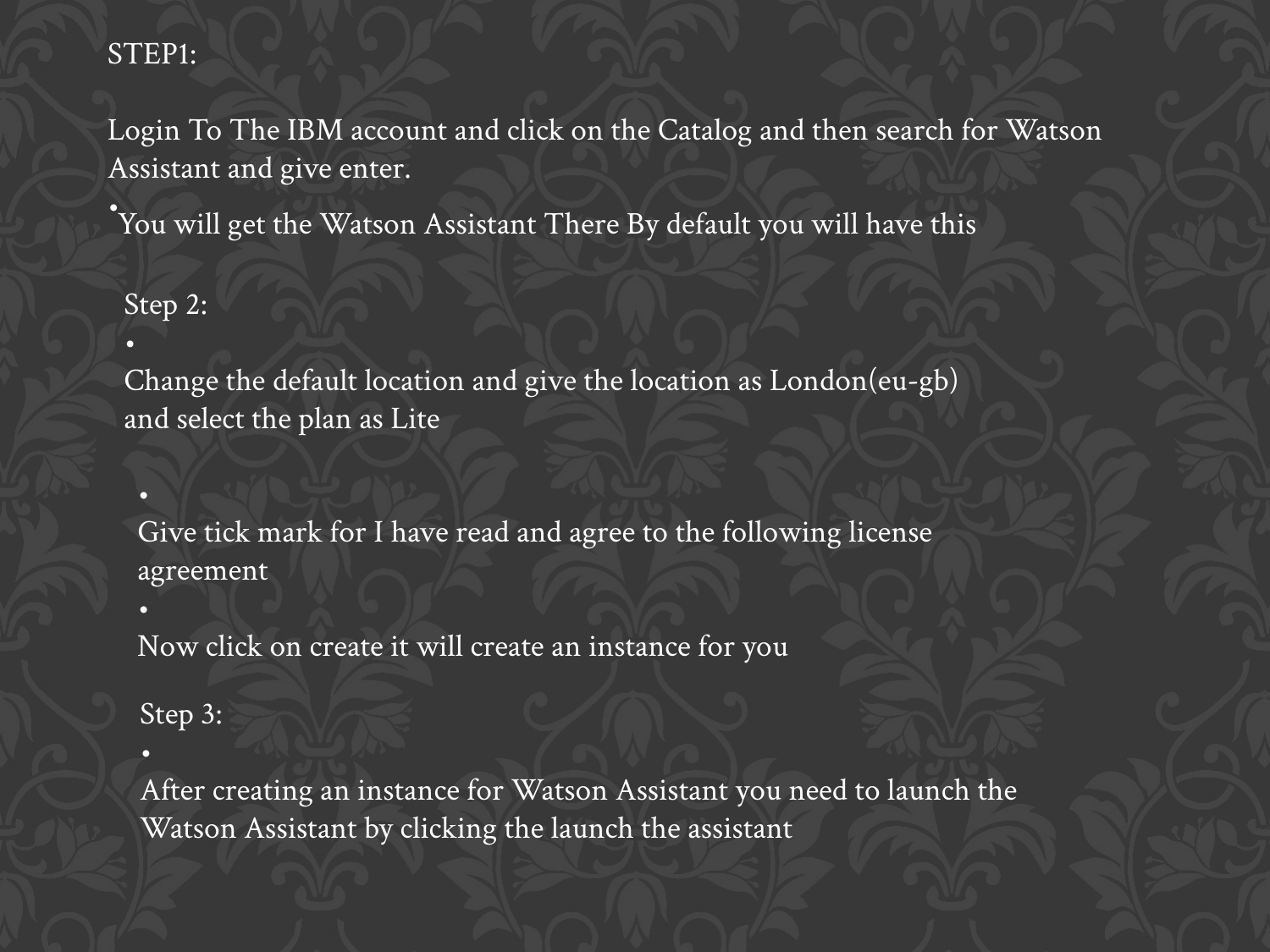

STEP1:

Login To The IBM account and click on the Catalog and then search for Watson Assistant and give enter.
•
You will get the Watson Assistant There By default you will have this
Step 2:
•
Change the default location and give the location as London(eu-gb) and select the plan as Lite

•
Give tick mark for I have read and agree to the following license agreement
•
Now click on create it will create an instance for you
Step 3:
•
After creating an instance for Watson Assistant you need to launch the Watson Assistant by clicking the launch the assistant